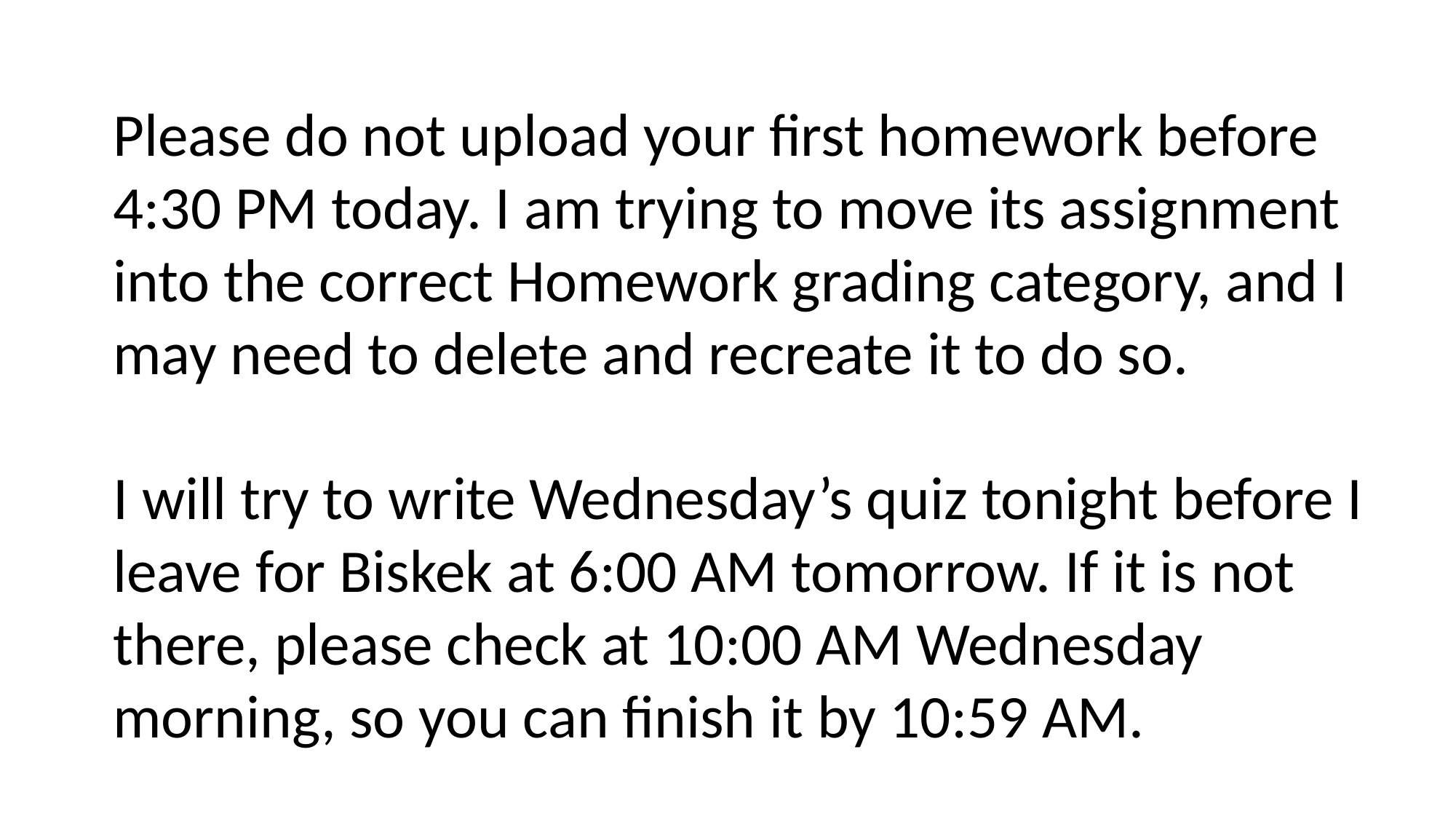

Please do not upload your first homework before 4:30 PM today. I am trying to move its assignment into the correct Homework grading category, and I may need to delete and recreate it to do so.

I will try to write Wednesday’s quiz tonight before I leave for Biskek at 6:00 AM tomorrow. If it is not there, please check at 10:00 AM Wednesday morning, so you can finish it by 10:59 AM.